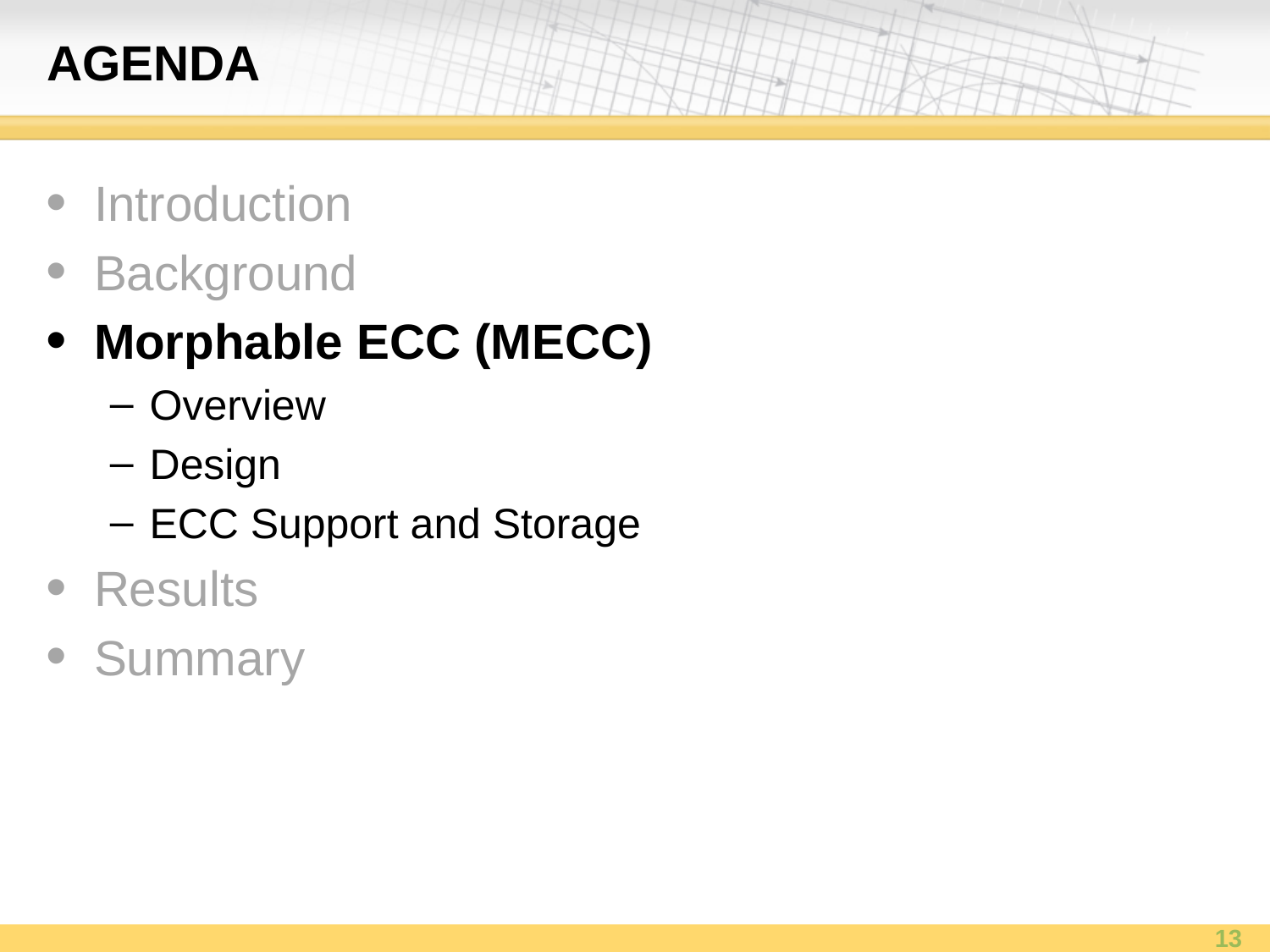

# Agenda
Introduction
Background
Morphable ECC (MECC)
Overview
Design
ECC Support and Storage
Results
Summary
13